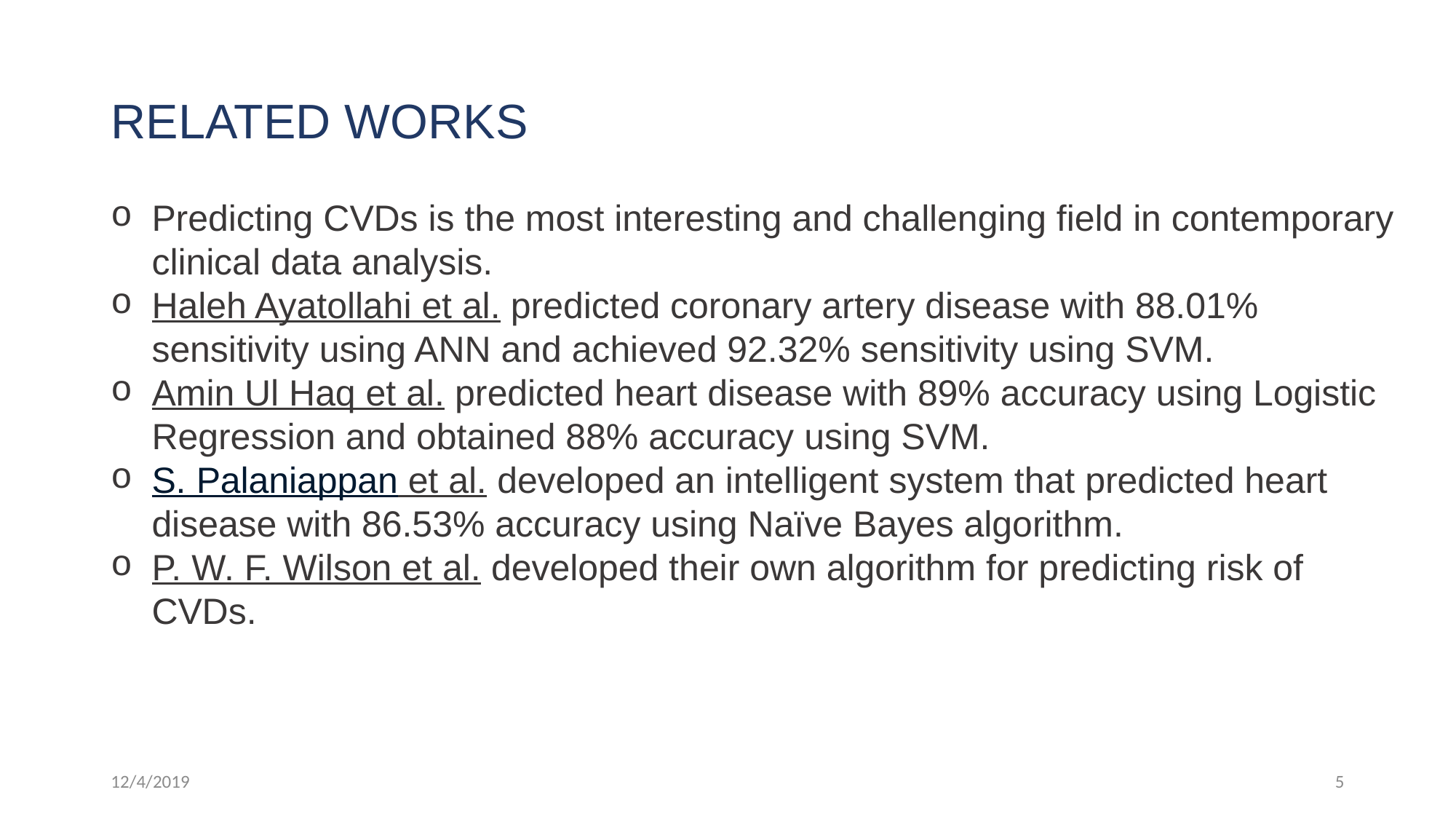

# RELATED WORKS
Predicting CVDs is the most interesting and challenging field in contemporary clinical data analysis.
Haleh Ayatollahi et al. predicted coronary artery disease with 88.01% sensitivity using ANN and achieved 92.32% sensitivity using SVM.
Amin Ul Haq et al. predicted heart disease with 89% accuracy using Logistic Regression and obtained 88% accuracy using SVM.
S. Palaniappan et al. developed an intelligent system that predicted heart disease with 86.53% accuracy using Naïve Bayes algorithm.
P. W. F. Wilson et al. developed their own algorithm for predicting risk of CVDs.

12/4/2019
5